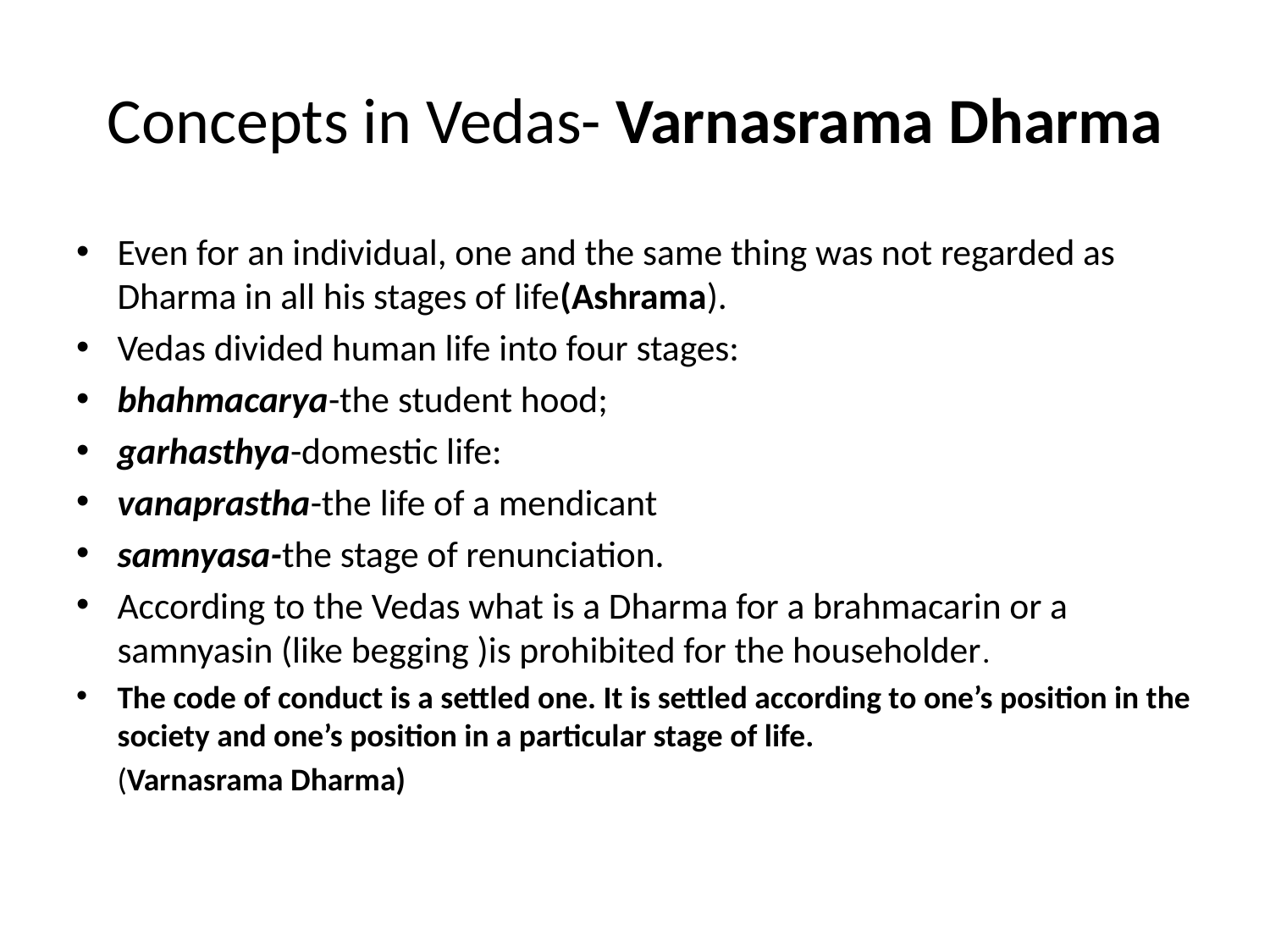

# Concepts in Vedas- Varnasrama Dharma
Even for an individual, one and the same thing was not regarded as Dharma in all his stages of life(Ashrama).
Vedas divided human life into four stages:
bhahmacarya-the student hood;
garhasthya-domestic life:
vanaprastha-the life of a mendicant
samnyasa-the stage of renunciation.
According to the Vedas what is a Dharma for a brahmacarin or a samnyasin (like begging )is prohibited for the householder.
The code of conduct is a settled one. It is settled according to one’s position in the society and one’s position in a particular stage of life.
	(Varnasrama Dharma)